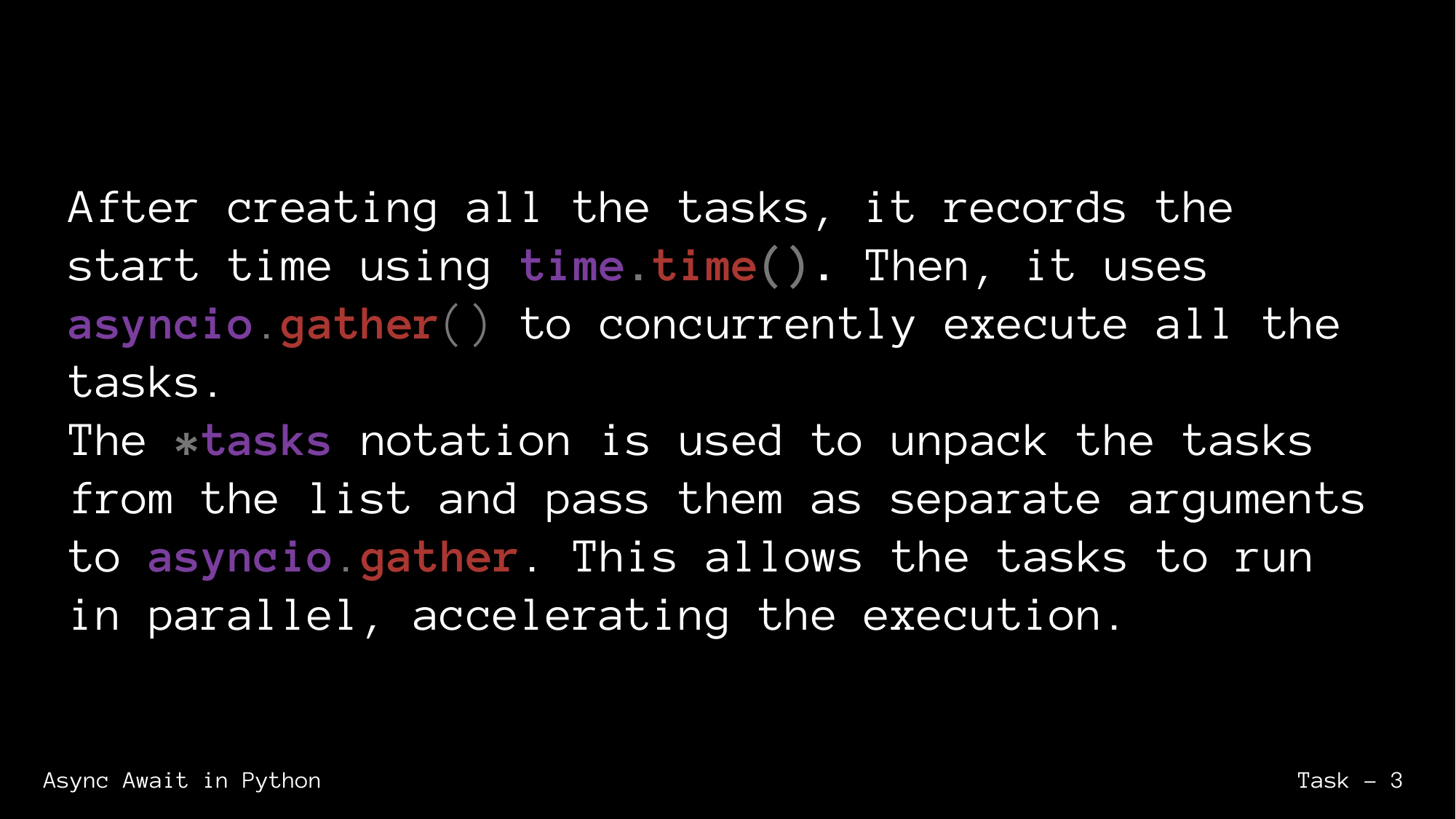

After creating all the tasks, it records the start time using time.time(). Then, it uses asyncio.gather() to concurrently execute all the tasks.
The *tasks notation is used to unpack the tasks from the list and pass them as separate arguments to asyncio.gather. This allows the tasks to run in parallel, accelerating the execution.
Async Await in Python
Task - 3